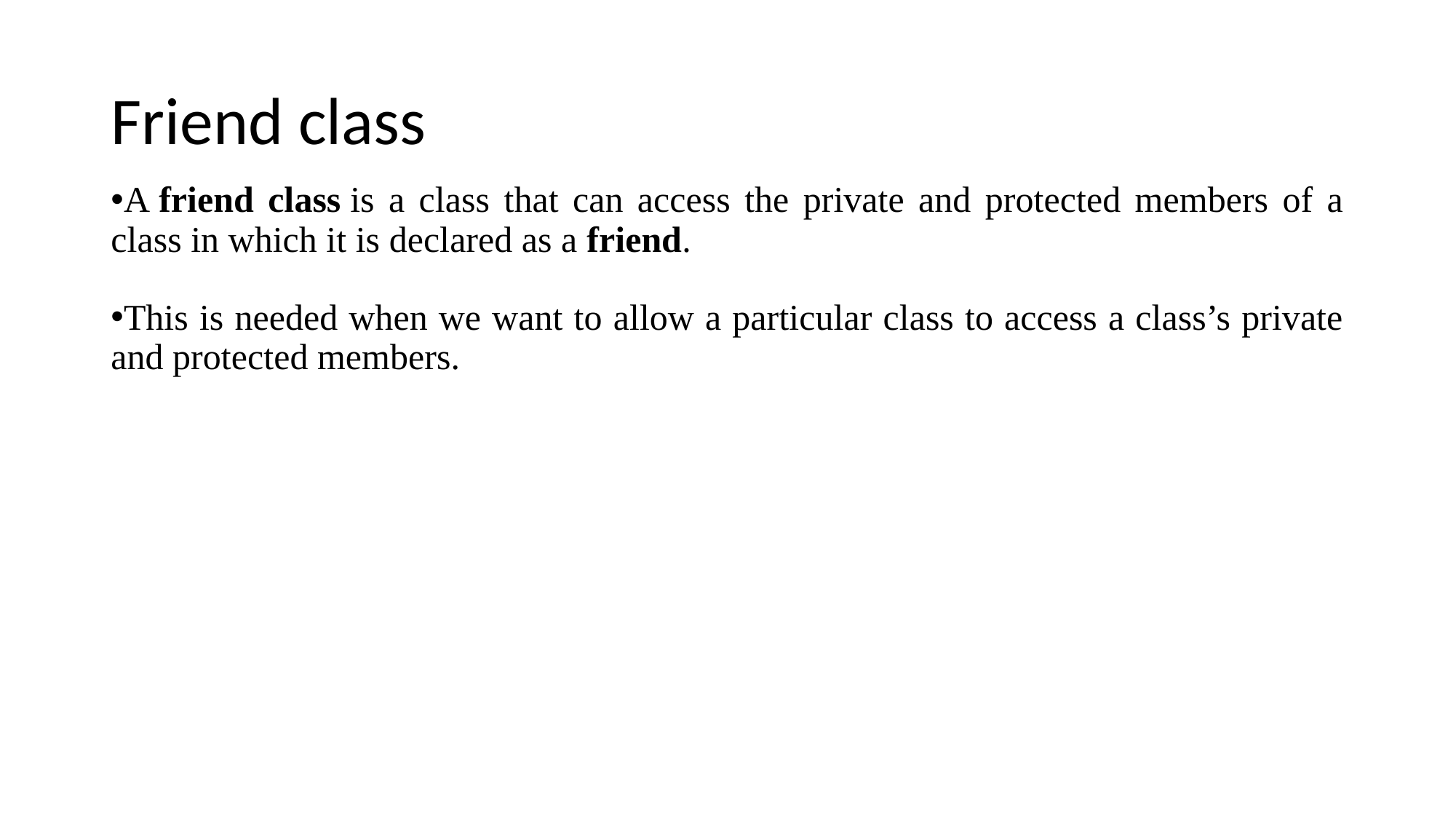

# Friend class
A friend class is a class that can access the private and protected members of a class in which it is declared as a friend.

This is needed when we want to allow a particular class to access a class’s private and protected members.